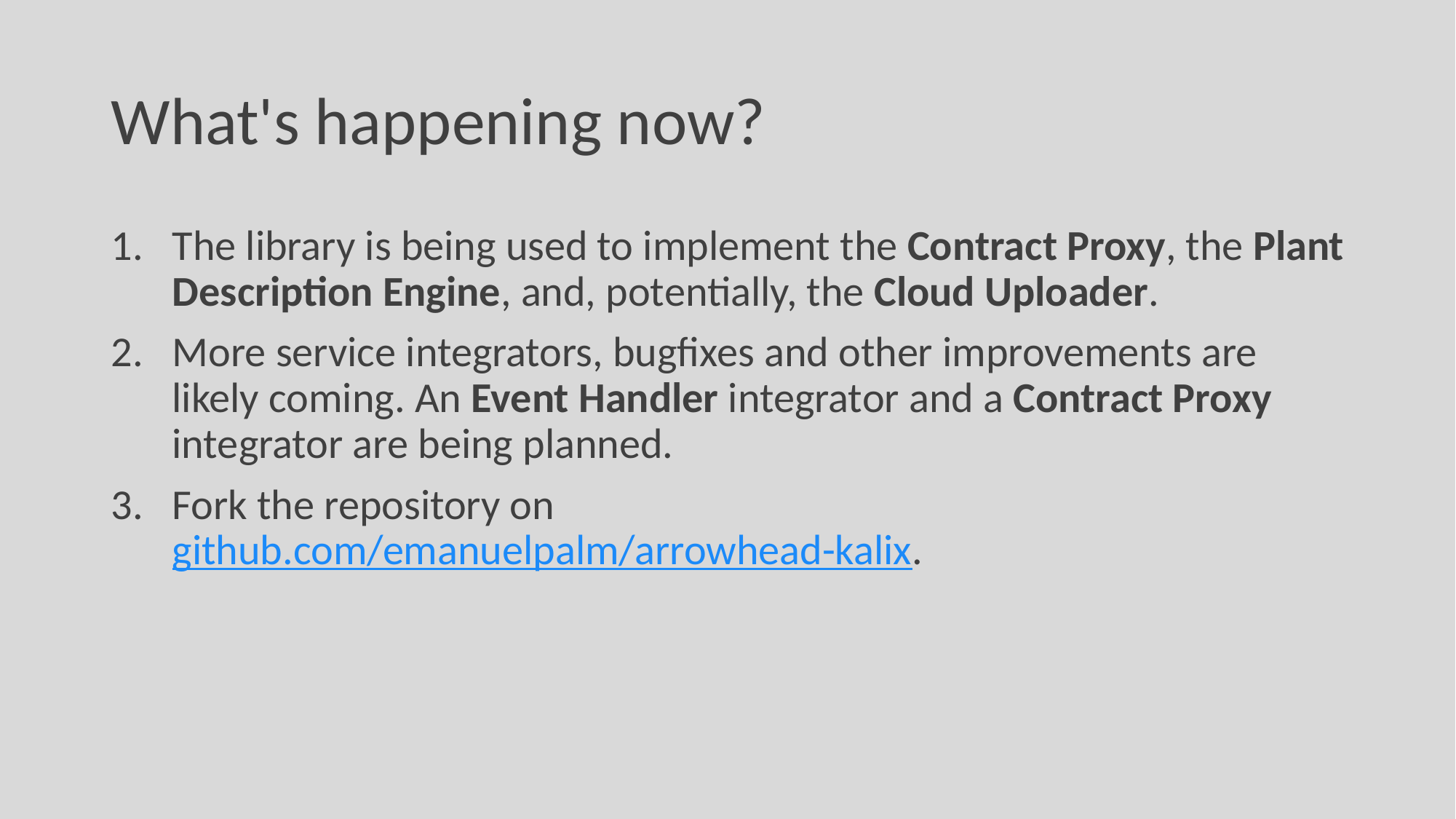

# What's happening now?
The library is being used to implement the Contract Proxy, the Plant Description Engine, and, potentially, the Cloud Uploader.
More service integrators, bugfixes and other improvements are likely coming. An Event Handler integrator and a Contract Proxy integrator are being planned.
Fork the repository on
github.com/emanuelpalm/arrowhead-kalix.